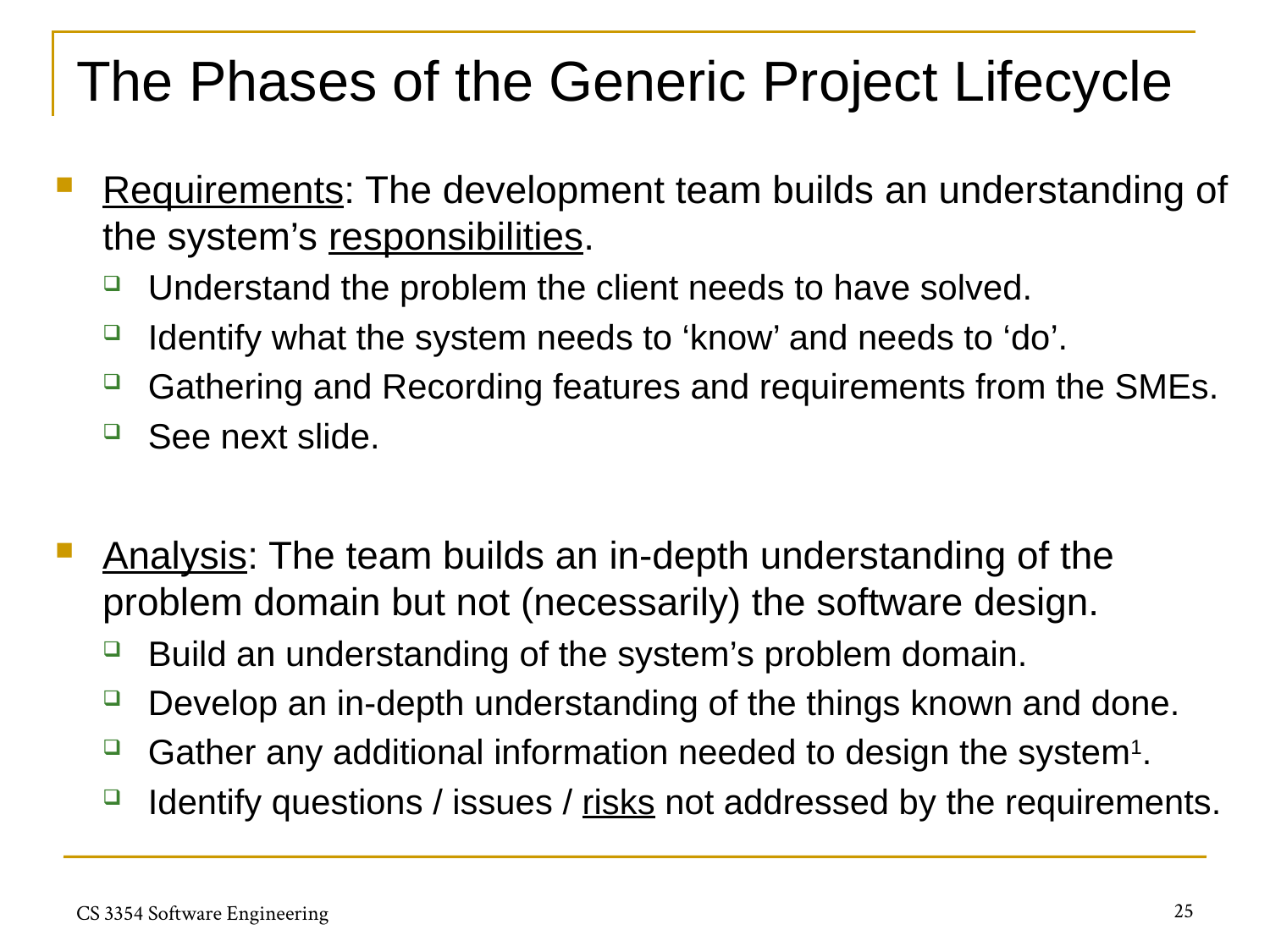

# The Phases of the Generic Project Lifecycle
Requirements: The development team builds an understanding of the system’s responsibilities.
Understand the problem the client needs to have solved.
Identify what the system needs to ‘know’ and needs to ‘do’.
Gathering and Recording features and requirements from the SMEs.
See next slide.

Analysis: The team builds an in-depth understanding of the problem domain but not (necessarily) the software design.
Build an understanding of the system’s problem domain.
Develop an in-depth understanding of the things known and done.
Gather any additional information needed to design the system1.
Identify questions / issues / risks not addressed by the requirements.
25
CS 3354 Software Engineering